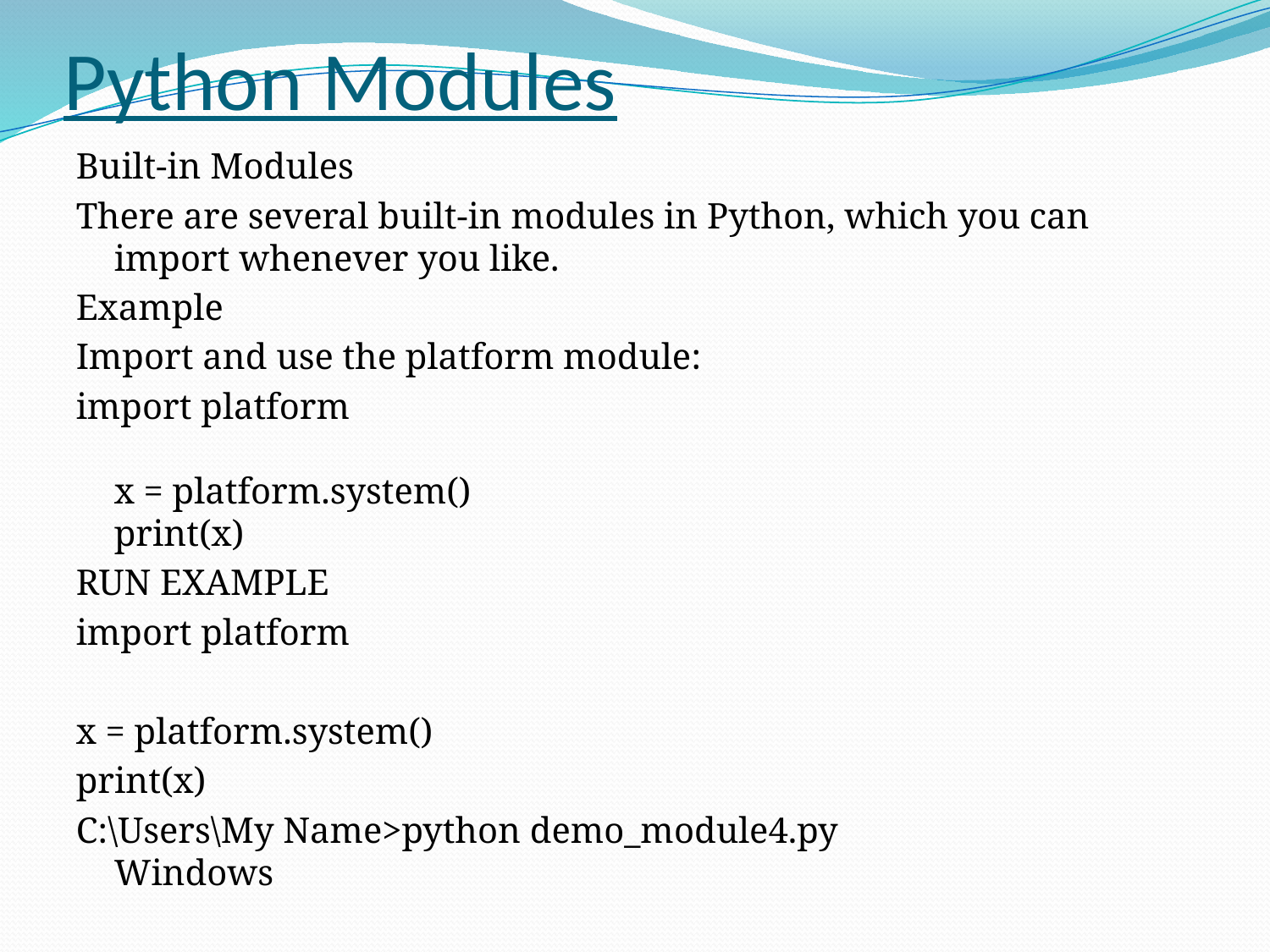

# Python Modules
Built-in Modules
There are several built-in modules in Python, which you can import whenever you like.
Example
Import and use the platform module:
import platform
x = platform.system()
print(x)
RUN EXAMPLE
import platform

x = platform.system()
print(x)
C:\Users\My Name>python demo_module4.py
Windows